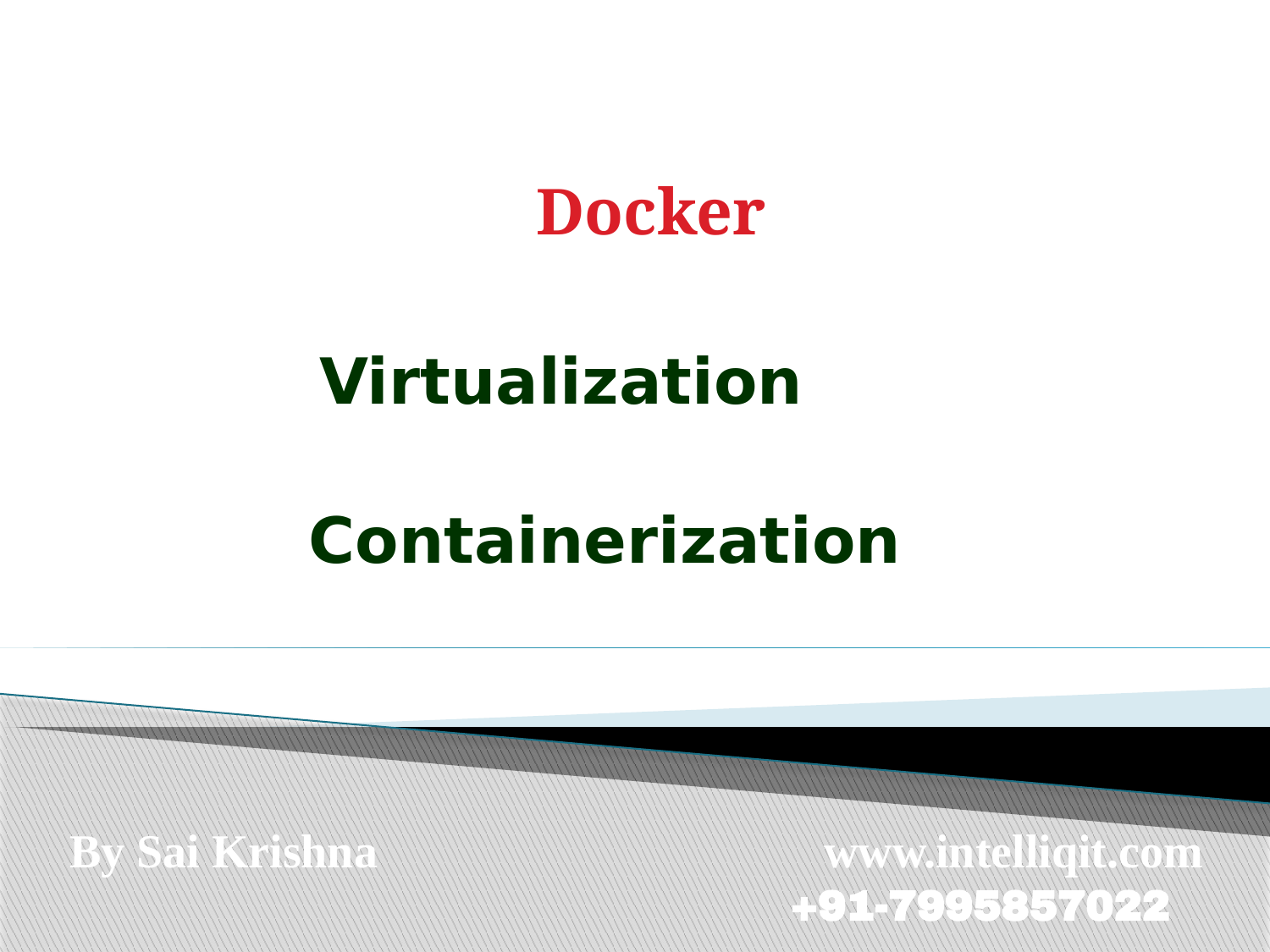

# Docker
Virtualization
Containerization
By Sai Krishna
www.intelliqit.com
+91-7995857022